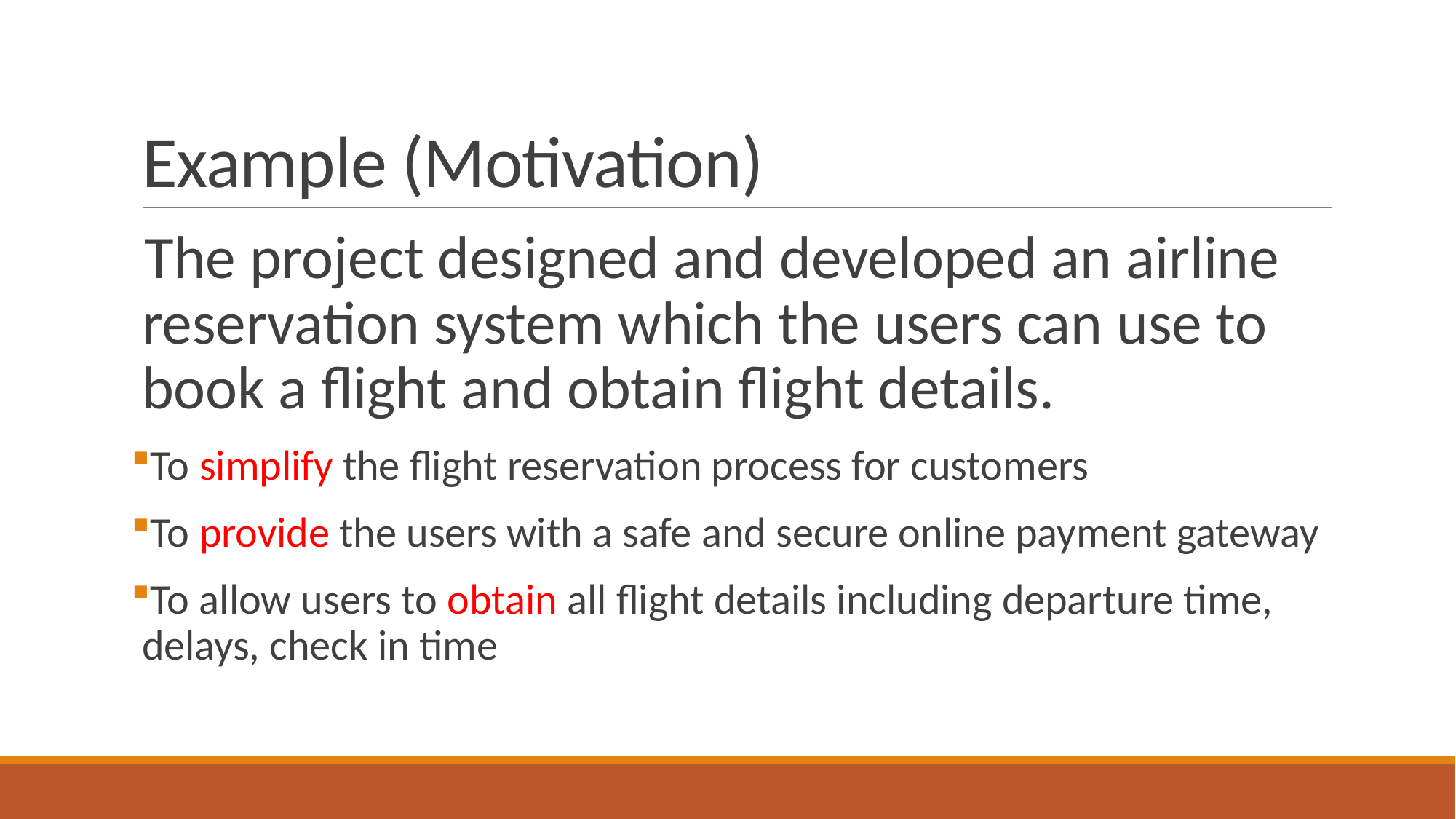

# Example (Motivation)
The project designed and developed an airline reservation system which the users can use to book a flight and obtain flight details.
To simplify the flight reservation process for customers
To provide the users with a safe and secure online payment gateway
To allow users to obtain all flight details including departure time, delays, check in time